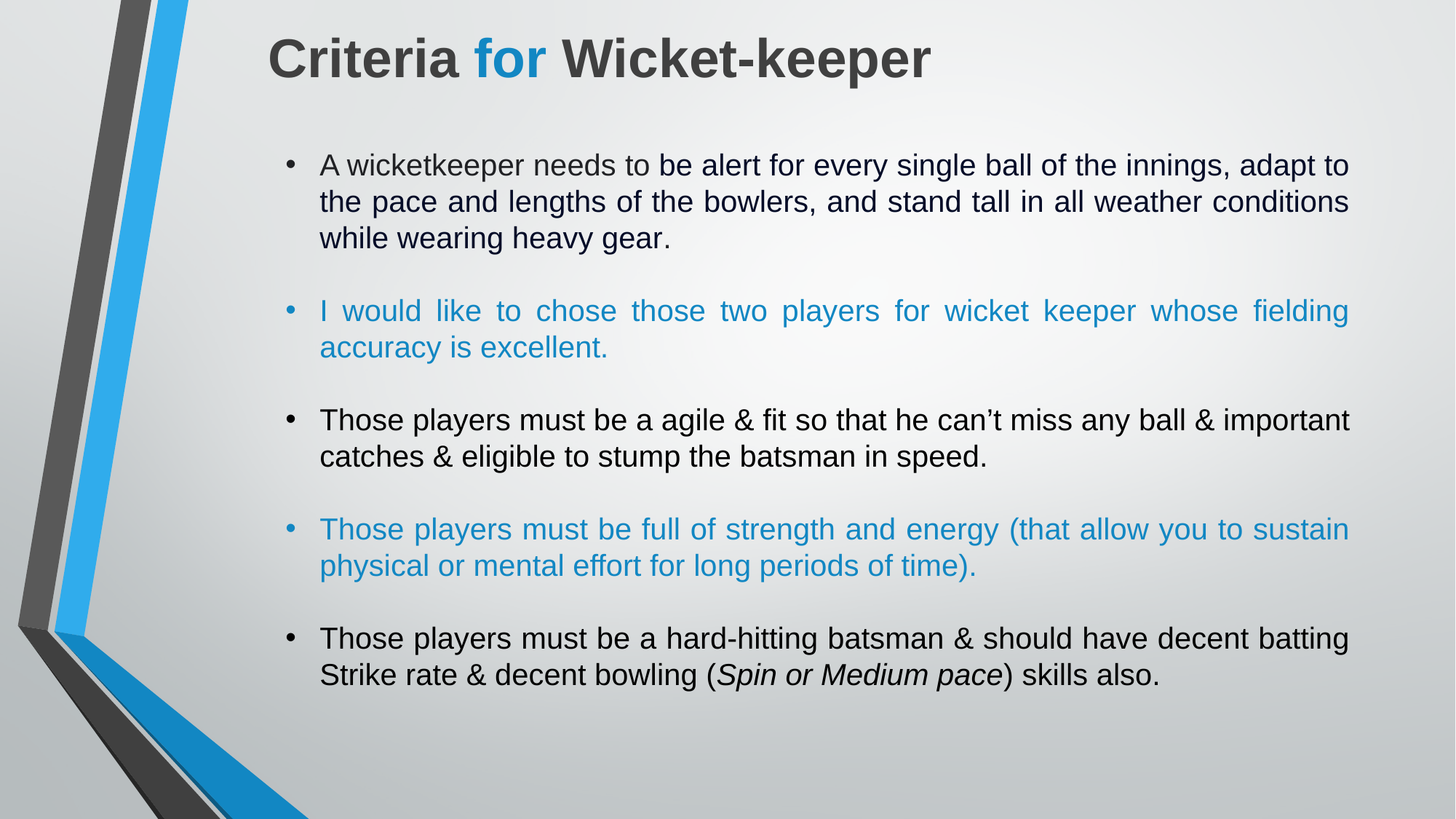

Criteria for Wicket-keeper
A wicketkeeper needs to be alert for every single ball of the innings, adapt to the pace and lengths of the bowlers, and stand tall in all weather conditions while wearing heavy gear.

I would like to chose those two players for wicket keeper whose fielding accuracy is excellent.

Those players must be a agile & fit so that he can’t miss any ball & important catches & eligible to stump the batsman in speed.

Those players must be full of strength and energy (that allow you to sustain physical or mental effort for long periods of time).

Those players must be a hard-hitting batsman & should have decent batting Strike rate & decent bowling (Spin or Medium pace) skills also.